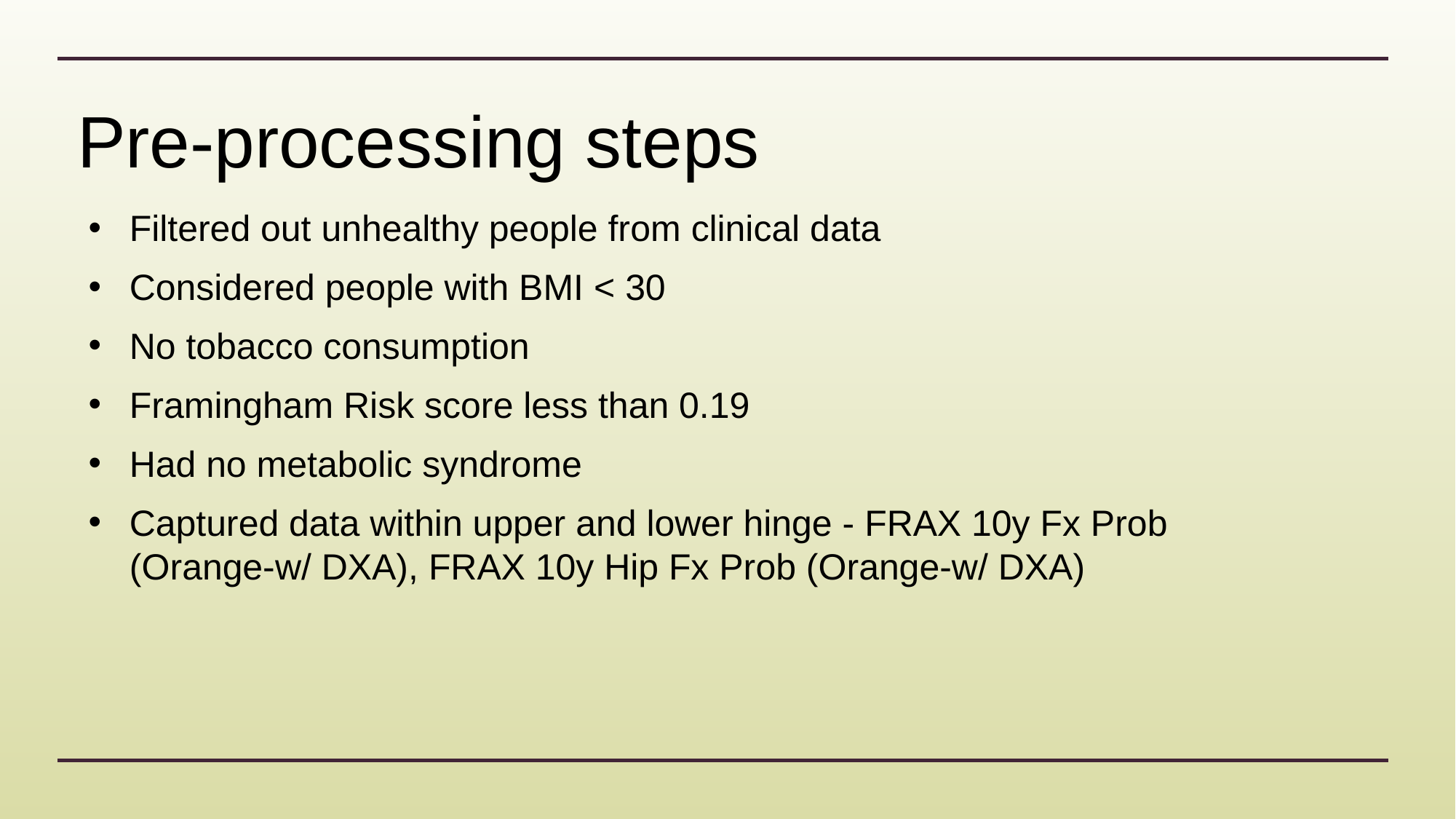

# Pre-processing steps
Filtered out unhealthy people from clinical data
Considered people with BMI < 30
No tobacco consumption
Framingham Risk score less than 0.19
Had no metabolic syndrome
Captured data within upper and lower hinge - FRAX 10y Fx Prob (Orange-w/ DXA), FRAX 10y Hip Fx Prob (Orange-w/ DXA)